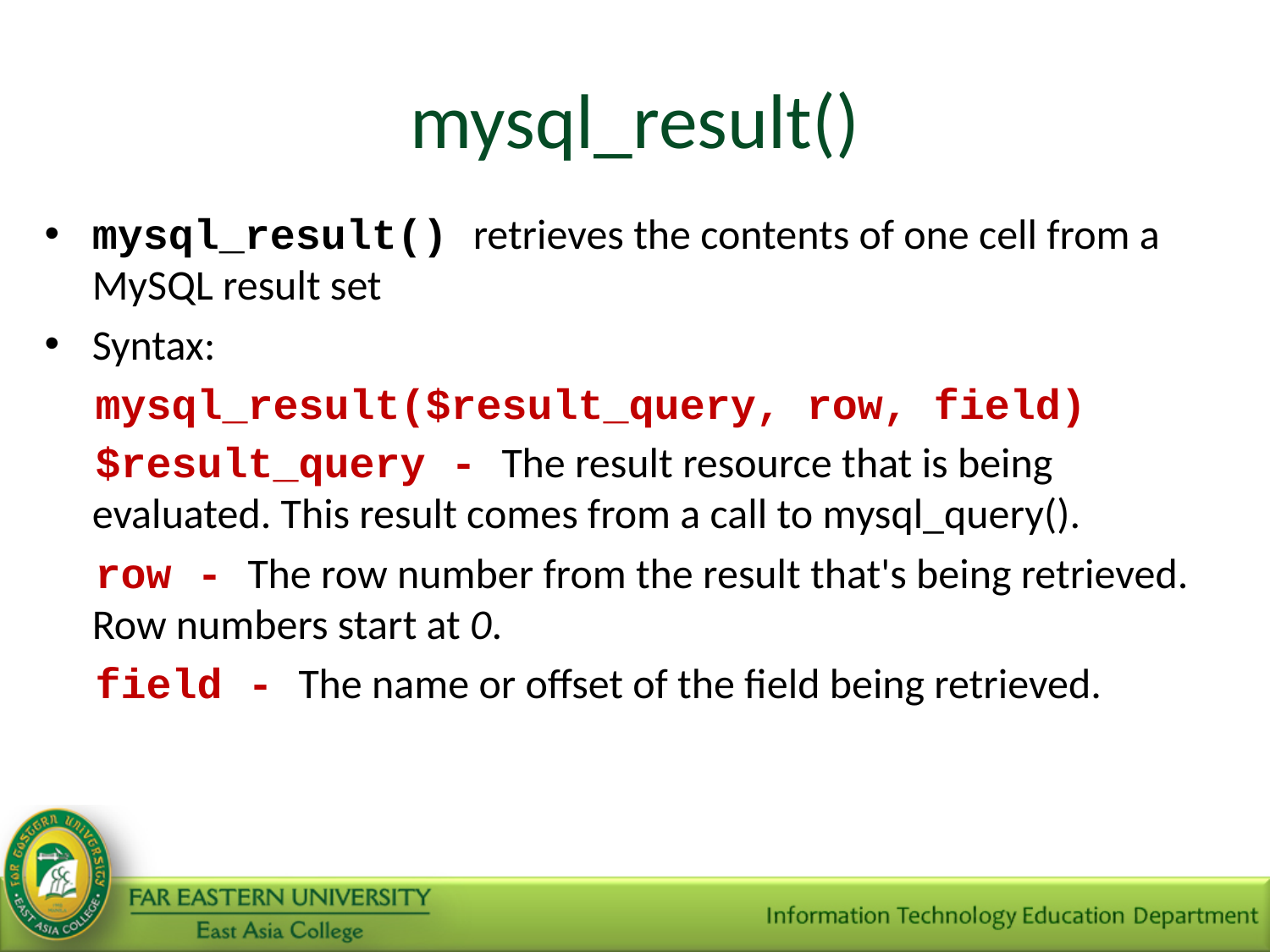

# mysql_result()
mysql_result() retrieves the contents of one cell from a MySQL result set
Syntax:
  mysql_result($result_query, row, field)
  $result_query - The result resource that is being evaluated. This result comes from a call to mysql_query().
  row - The row number from the result that's being retrieved. Row numbers start at 0.
  field - The name or offset of the field being retrieved.